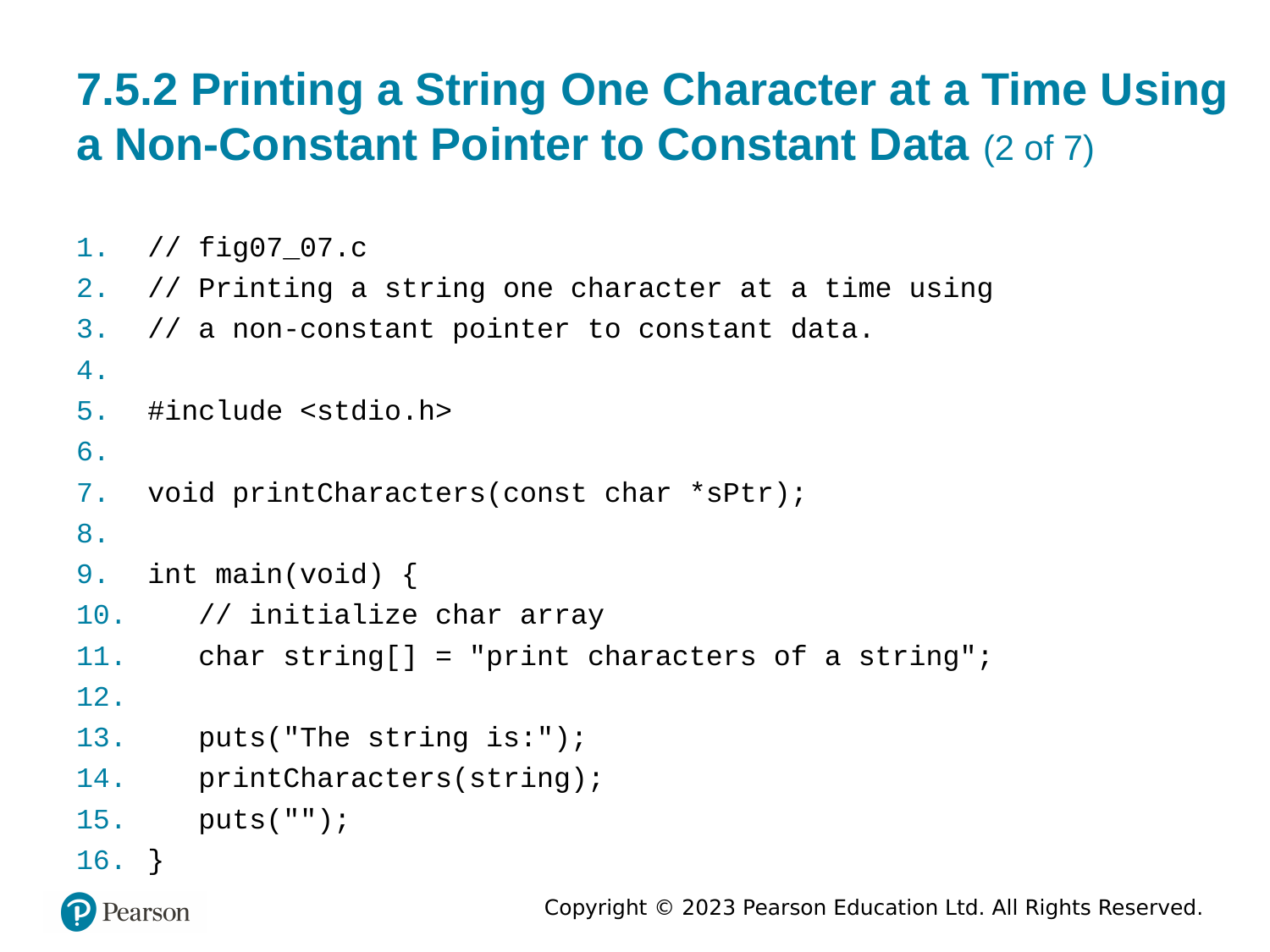

# 7.5.2 Printing a String One Character at a Time Using a Non-Constant Pointer to Constant Data (2 of 7)
// fig07_07.c
// Printing a string one character at a time using
// a non-constant pointer to constant data.

#include <stdio.h>

void printCharacters(const char *sPtr);

int main(void) {
   // initialize char array
   char string[] = "print characters of a string";

   puts("The string is:");
   printCharacters(string);
   puts("");
}